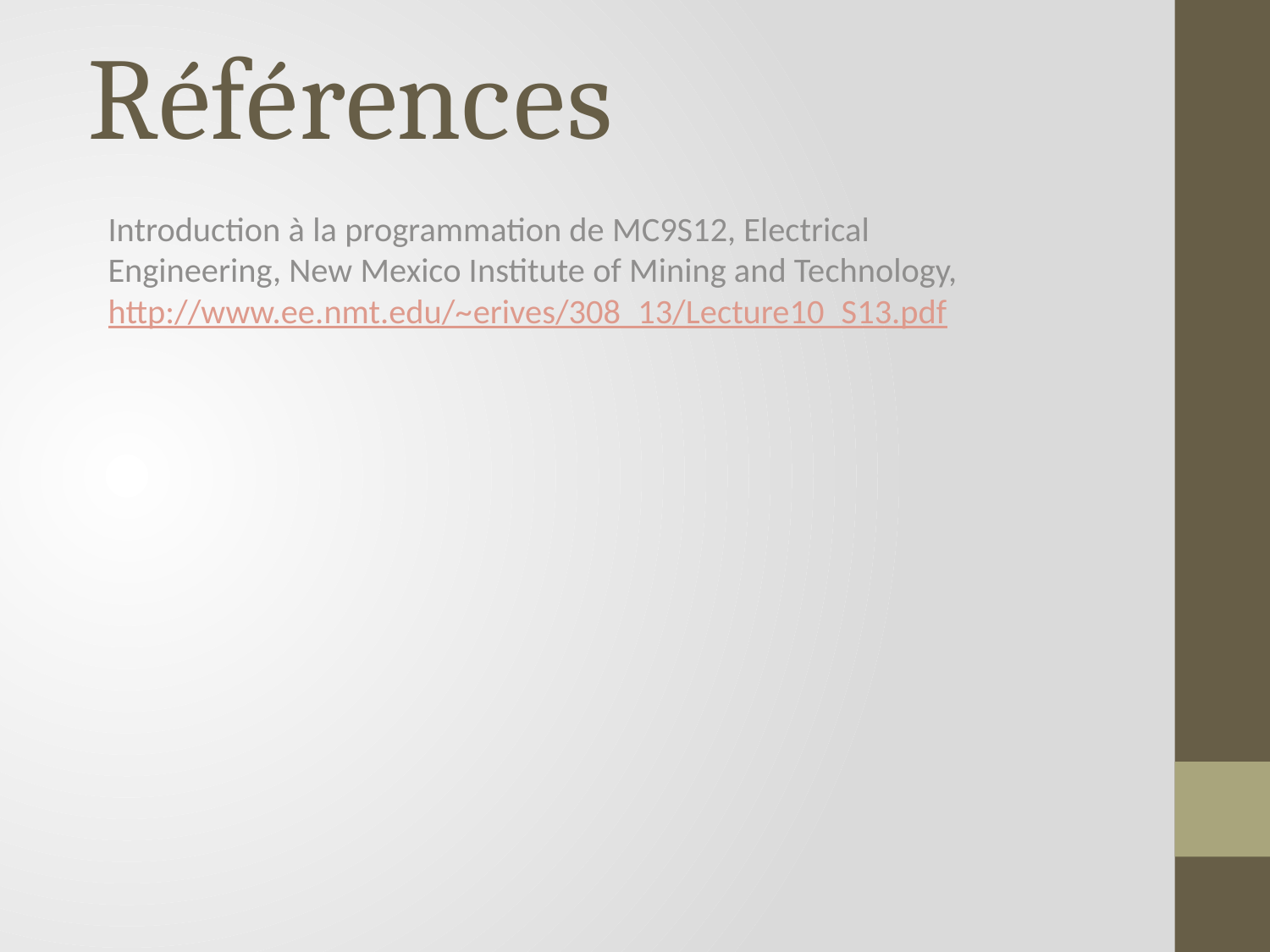

# Références
Introduction à la programmation de MC9S12, Electrical Engineering, New Mexico Institute of Mining and Technology, http://www.ee.nmt.edu/~erives/308_13/Lecture10_S13.pdf